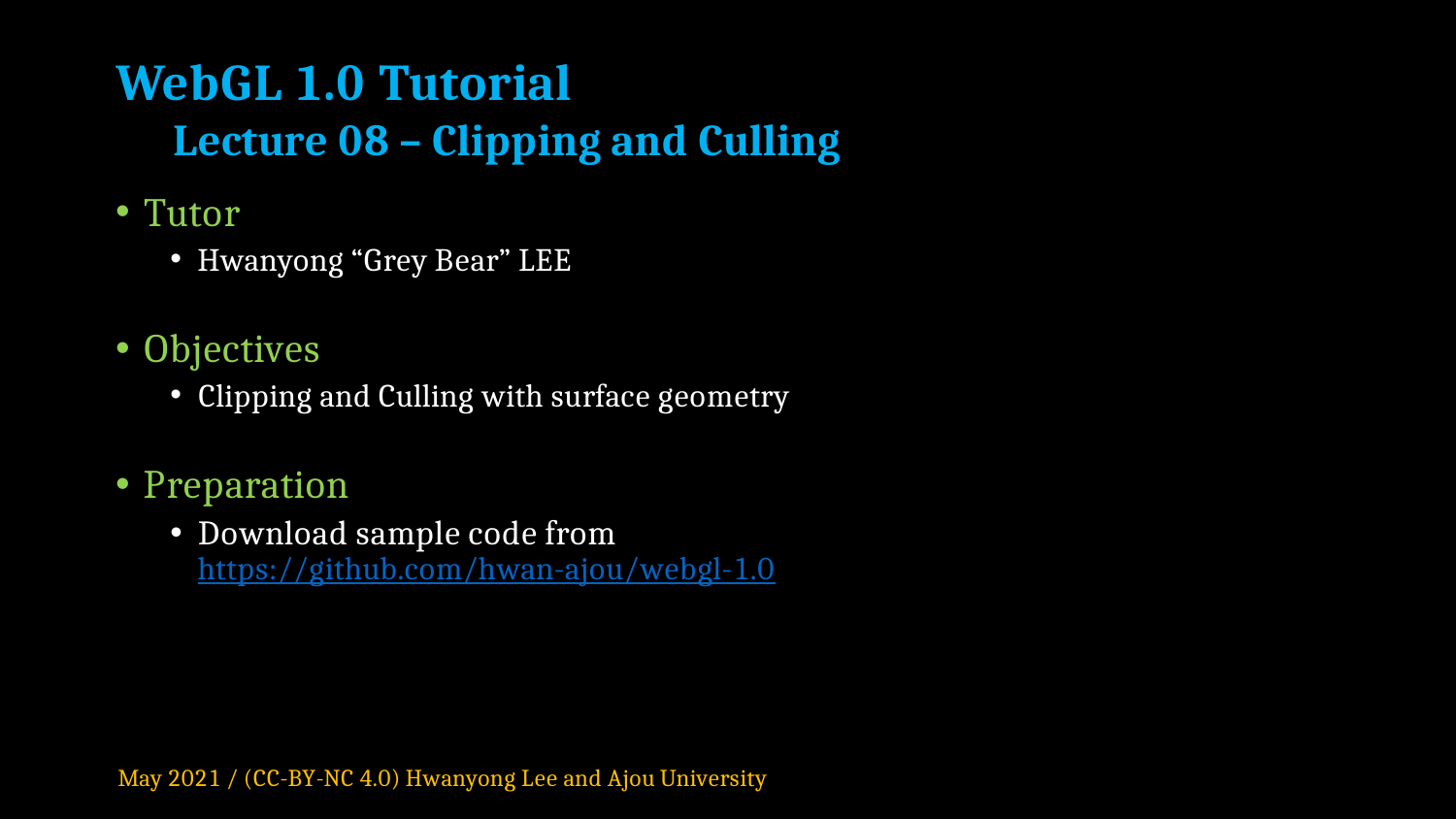

# WebGL 1.0 Tutorial Lecture 08 – Clipping and Culling
Tutor
Hwanyong “Grey Bear” LEE
Objectives
Clipping and Culling with surface geometry
Preparation
Download sample code from
https://github.com/hwan-ajou/webgl-1.0

May 2021 / (CC-BY-NC 4.0) Hwanyong Lee and Ajou University